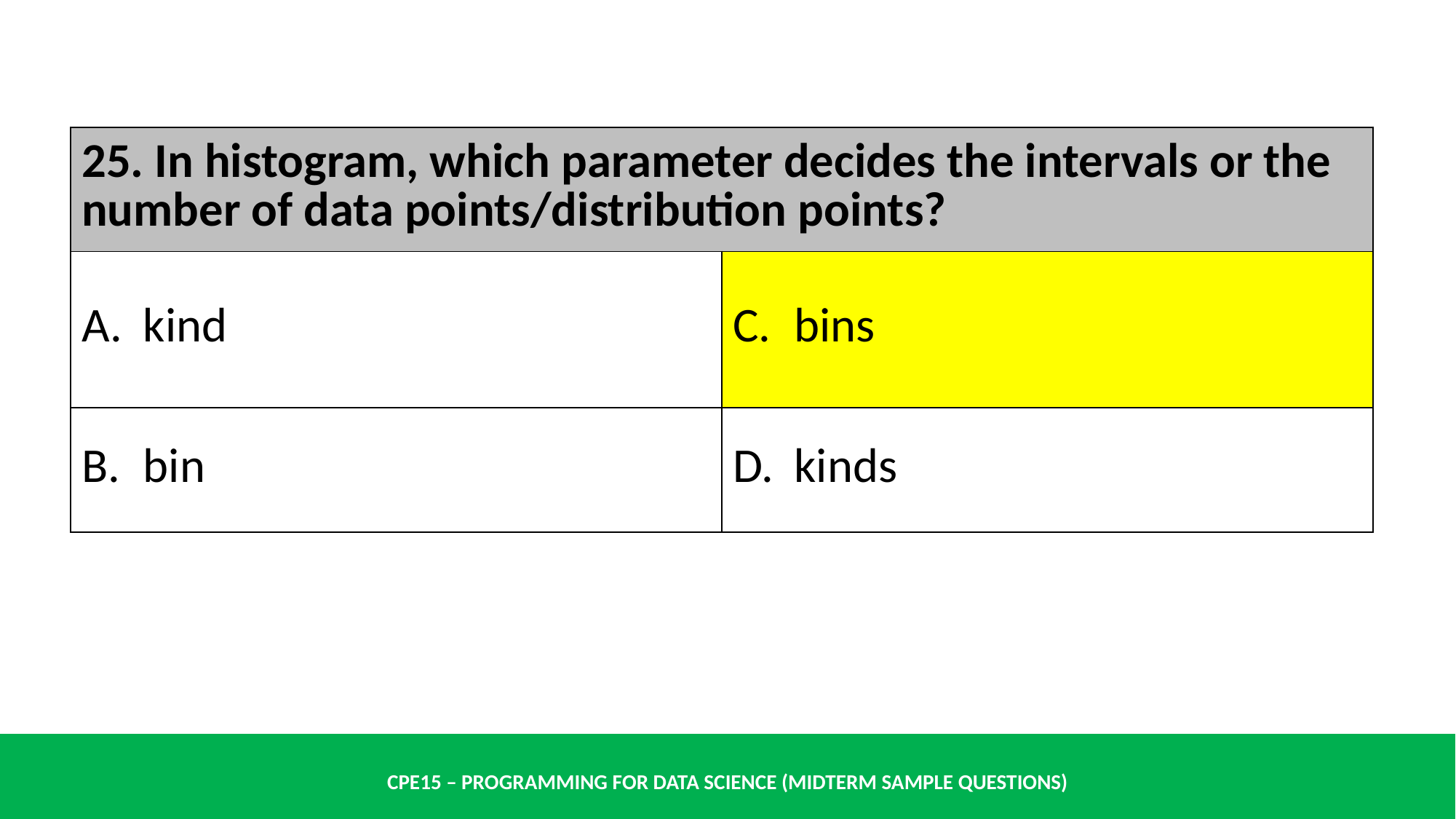

| 25. In histogram, which parameter decides the intervals or the number of data points/distribution points? |  |
| --- | --- |
| kind | bins |
| bin | kinds |